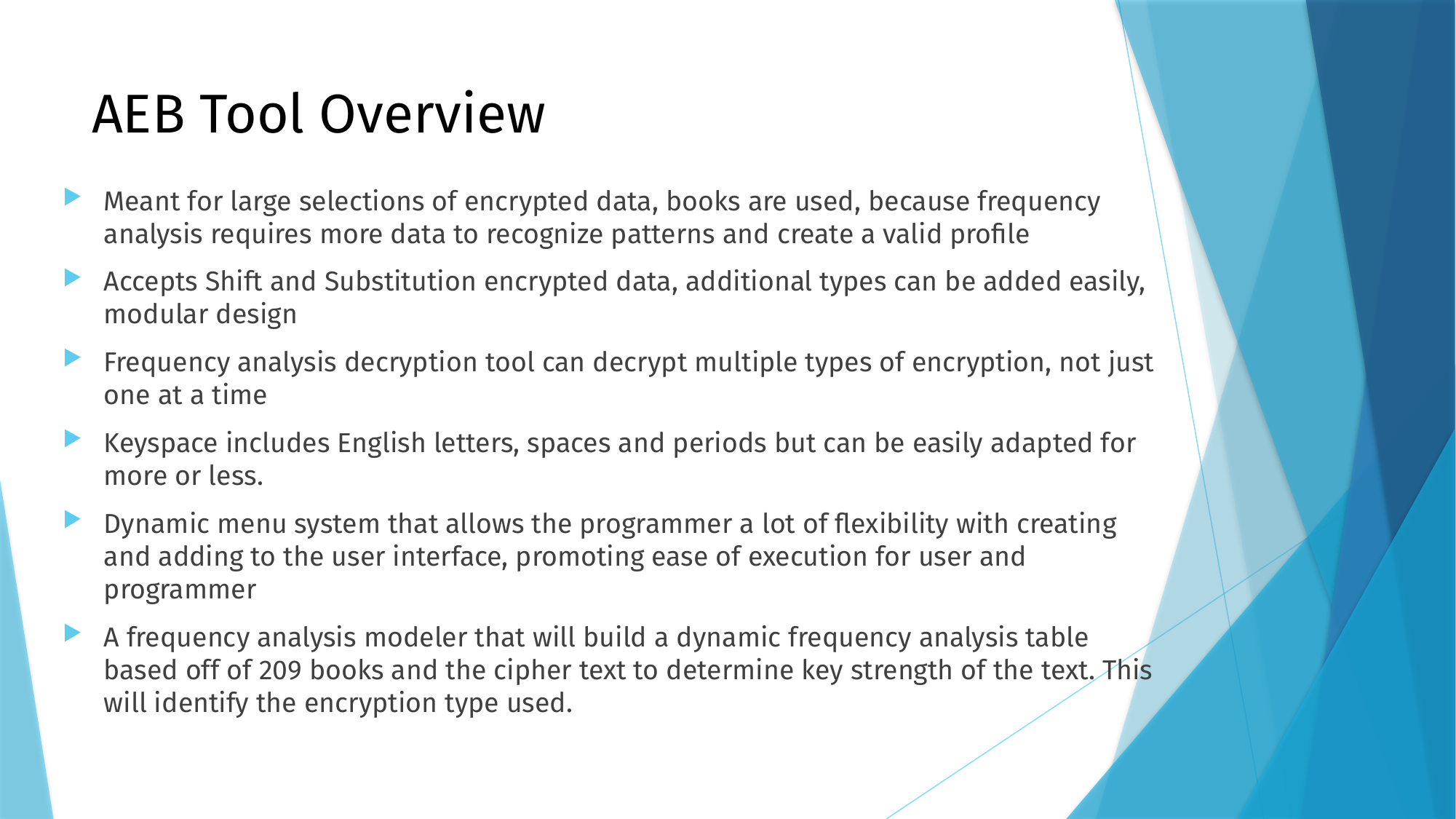

# AEB Tool Overview
Meant for large selections of encrypted data, books are used, because frequency analysis requires more data to recognize patterns and create a valid profile
Accepts Shift and Substitution encrypted data, additional types can be added easily, modular design
Frequency analysis decryption tool can decrypt multiple types of encryption, not just one at a time
Keyspace includes English letters, spaces and periods but can be easily adapted for more or less.
Dynamic menu system that allows the programmer a lot of flexibility with creating and adding to the user interface, promoting ease of execution for user and programmer
A frequency analysis modeler that will build a dynamic frequency analysis table based off of 209 books and the cipher text to determine key strength of the text. This will identify the encryption type used.